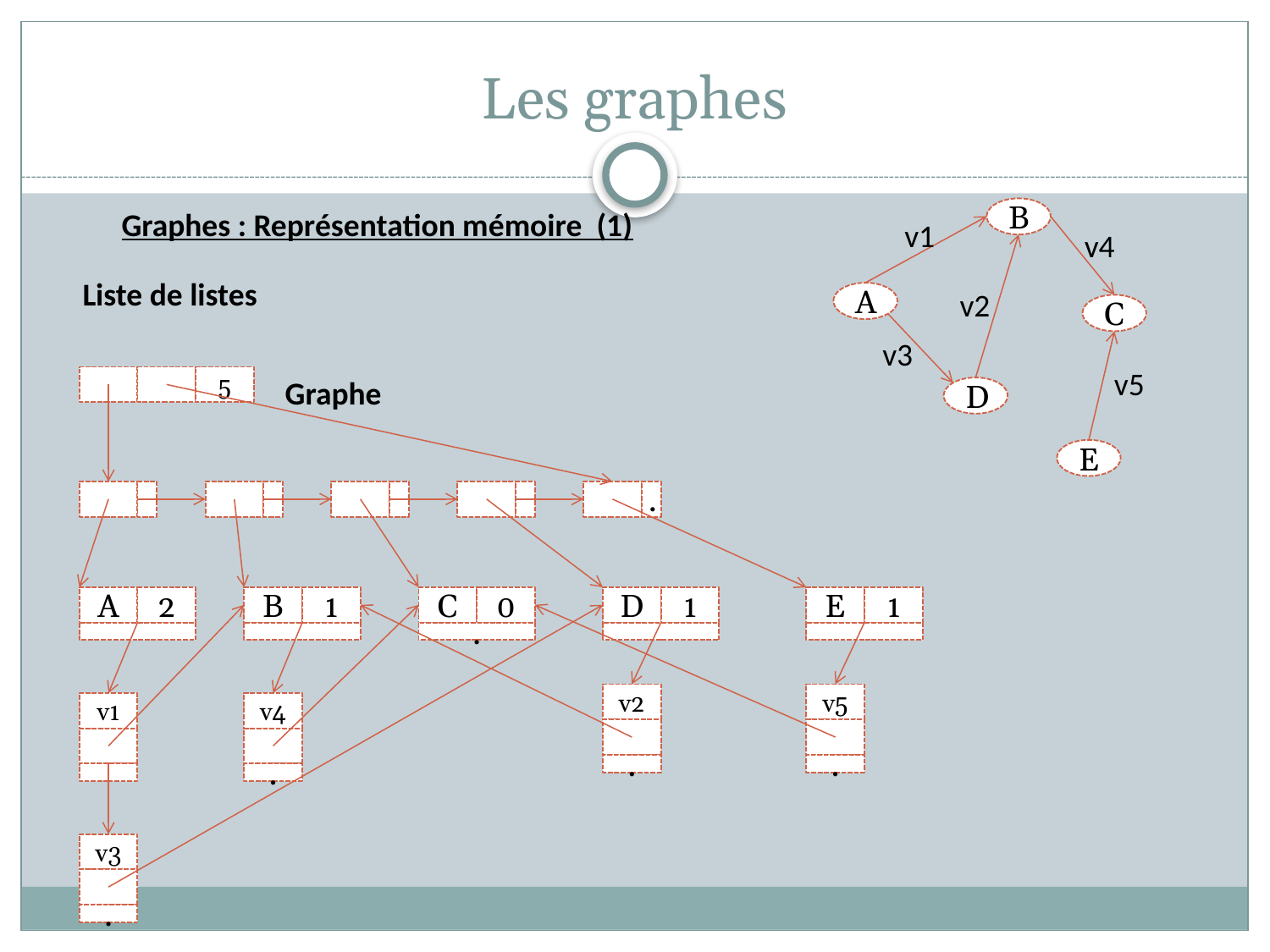

# Les graphes
Graphes : Représentation mémoire  (1)
B
v1
v4
v2
A
C
v3
v5
D
E
Liste de listes

5
Graphe

.
A
2
B
1
C
0
D
1
E
1

.

v2
v5
v1
v4

.
.

.
v3

.